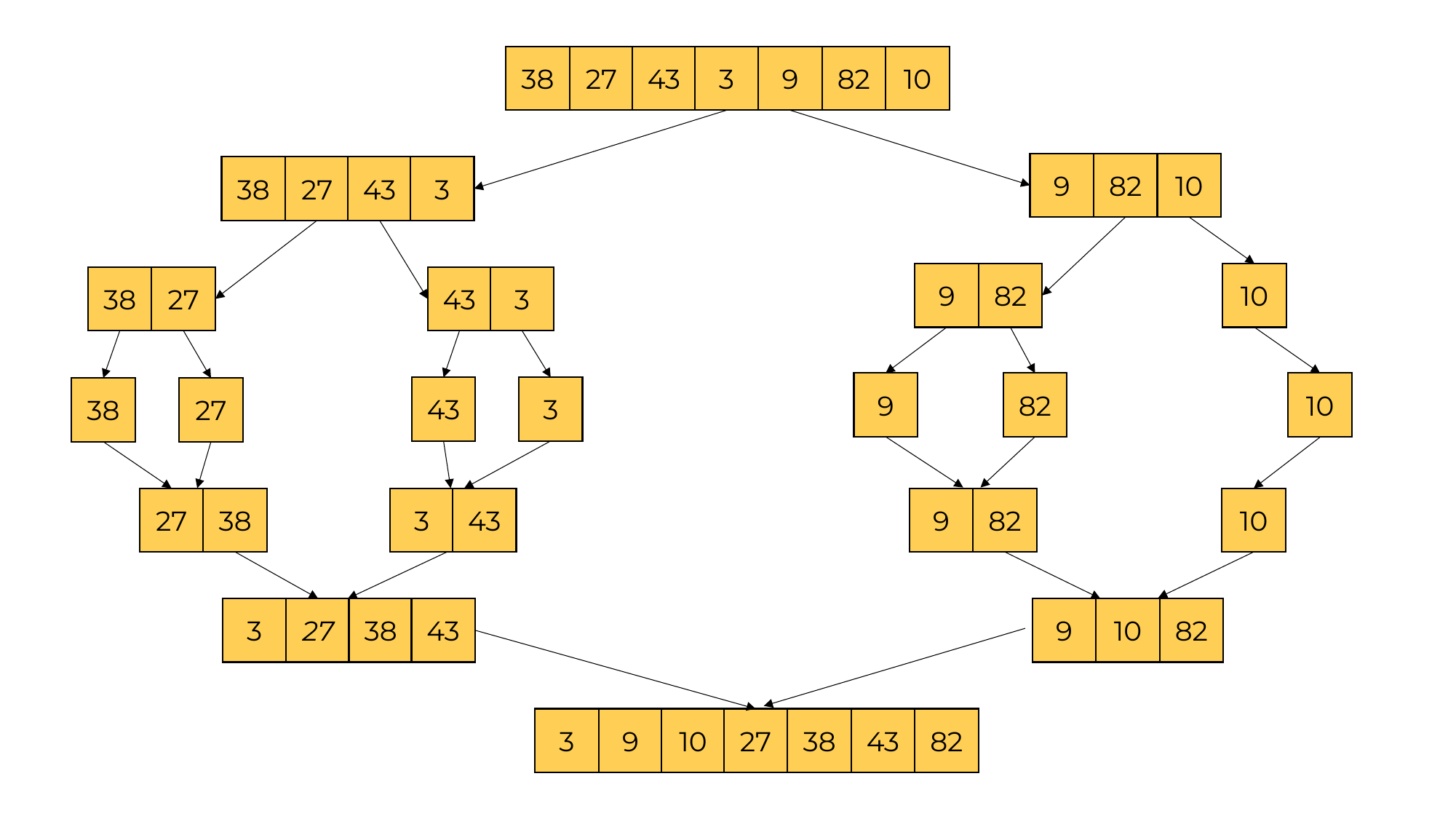

38
27
43
3
9
82
10
9
82
10
38
27
43
3
9
82
10
38
27
43
3
9
82
10
43
3
38
27
27
38
3
43
9
82
10
3
27
38
43
9
10
82
3
9
10
27
38
43
82